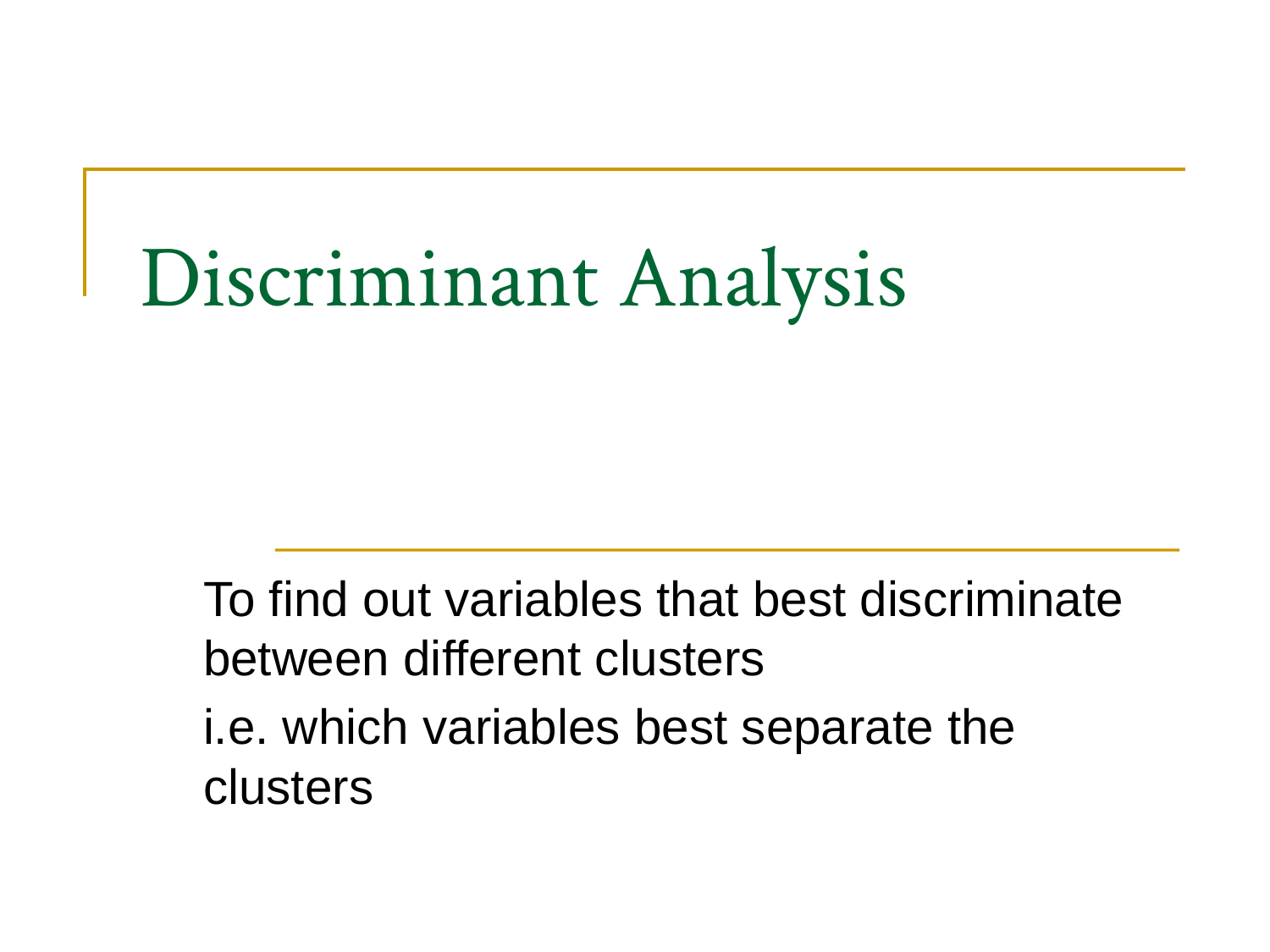

# Discriminant Analysis
To find out variables that best discriminate between different clusters
i.e. which variables best separate the clusters